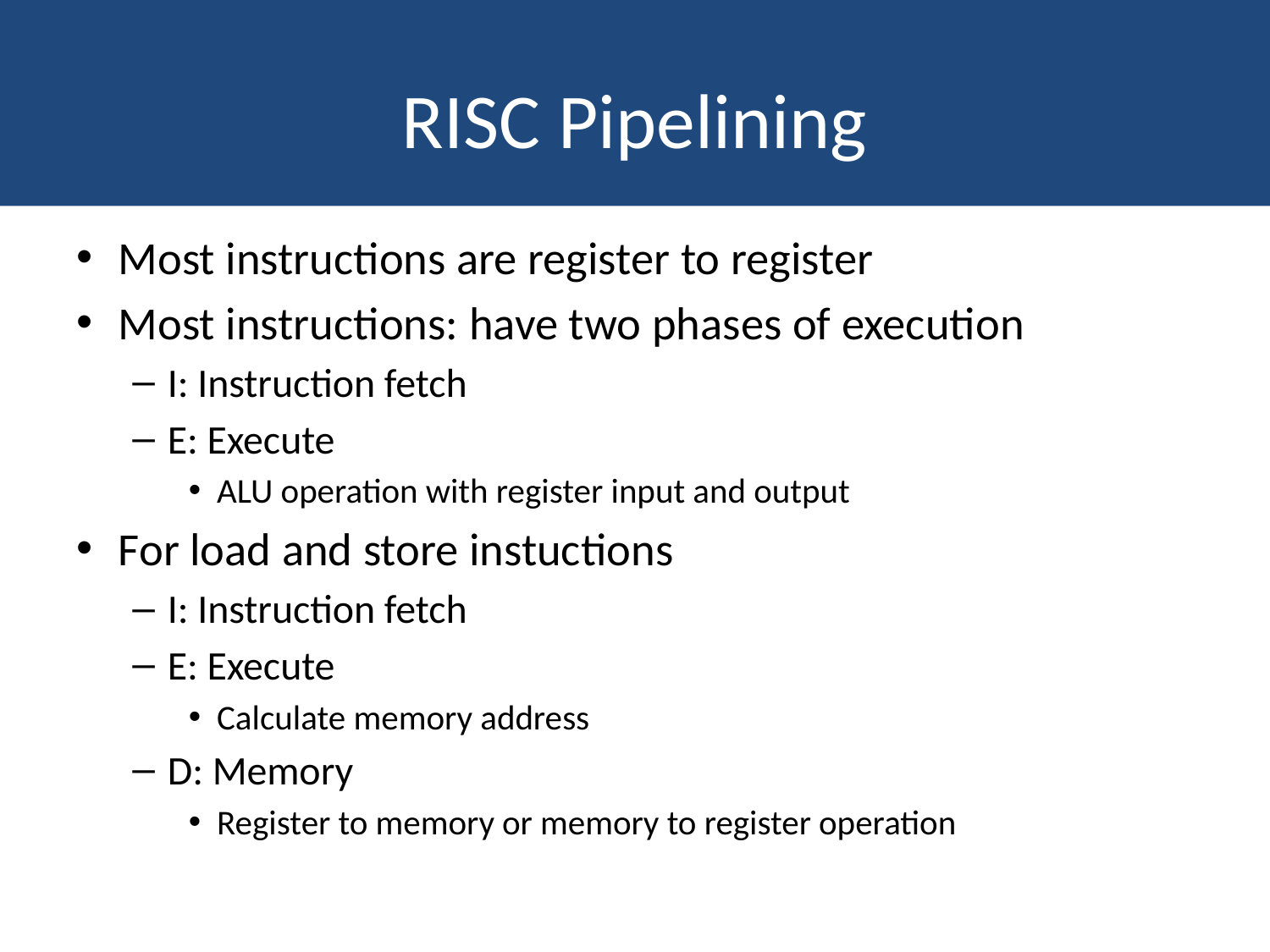

# RISC Pipelining
Most instructions are register to register
Most instructions: have two phases of execution
I: Instruction fetch
E: Execute
ALU operation with register input and output
For load and store instuctions
I: Instruction fetch
E: Execute
Calculate memory address
D: Memory
Register to memory or memory to register operation